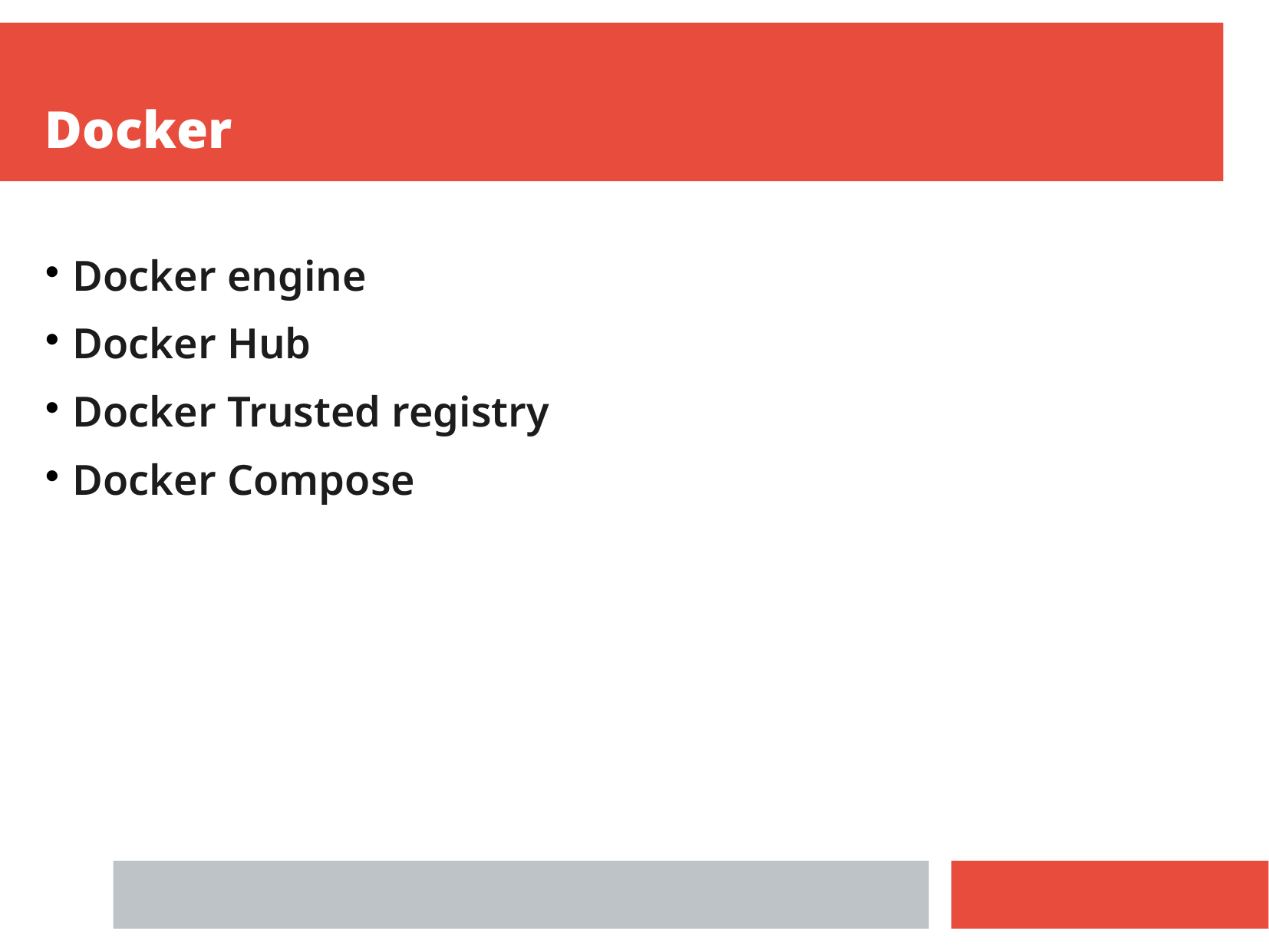

Docker
Docker engine
Docker Hub
Docker Trusted registry
Docker Compose